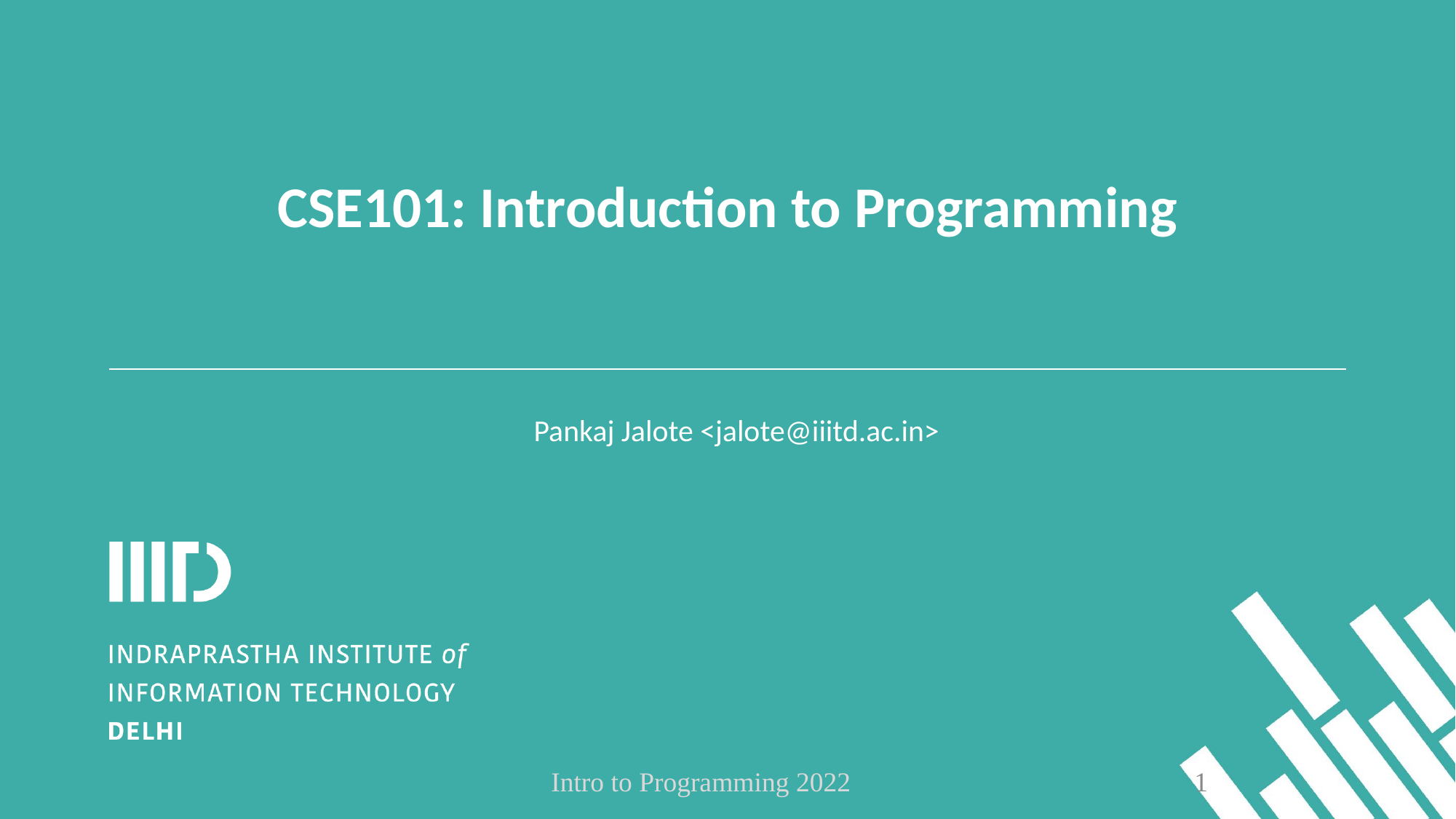

# CSE101: Introduction to Programming
Pankaj Jalote <jalote@iiitd.ac.in>

Intro to Programming 2022
1